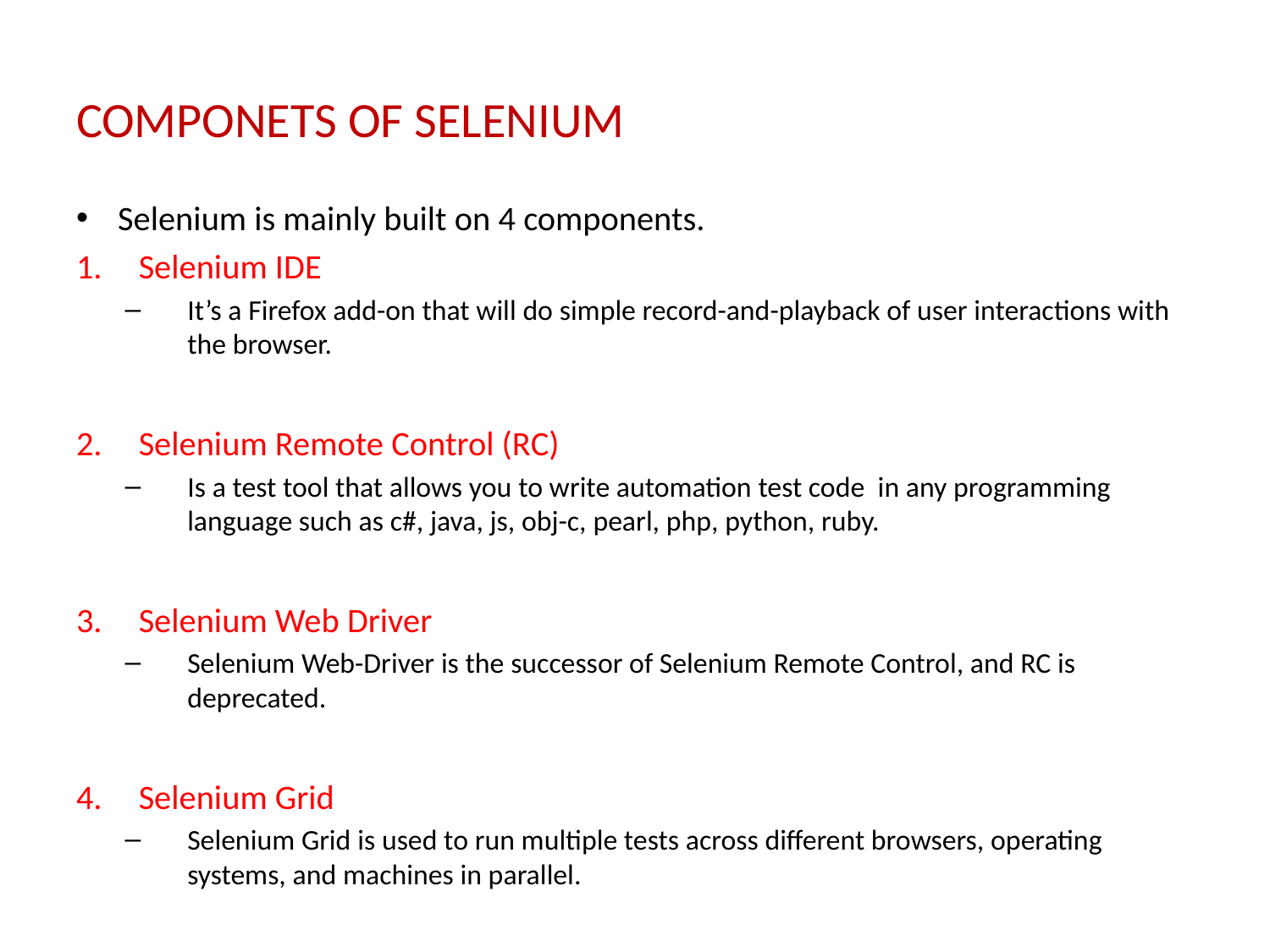

# COMPONETS OF SELENIUM
Selenium is mainly built on 4 components.
Selenium IDE
It’s a Firefox add-on that will do simple record-and-playback of user interactions with the browser.

Selenium Remote Control (RC)
Is a test tool that allows you to write automation test code  in any programming language such as c#, java, js, obj-c, pearl, php, python, ruby.

Selenium Web Driver
Selenium Web-Driver is the successor of Selenium Remote Control, and RC is deprecated.

Selenium Grid
Selenium Grid is used to run multiple tests across different browsers, operating systems, and machines in parallel.